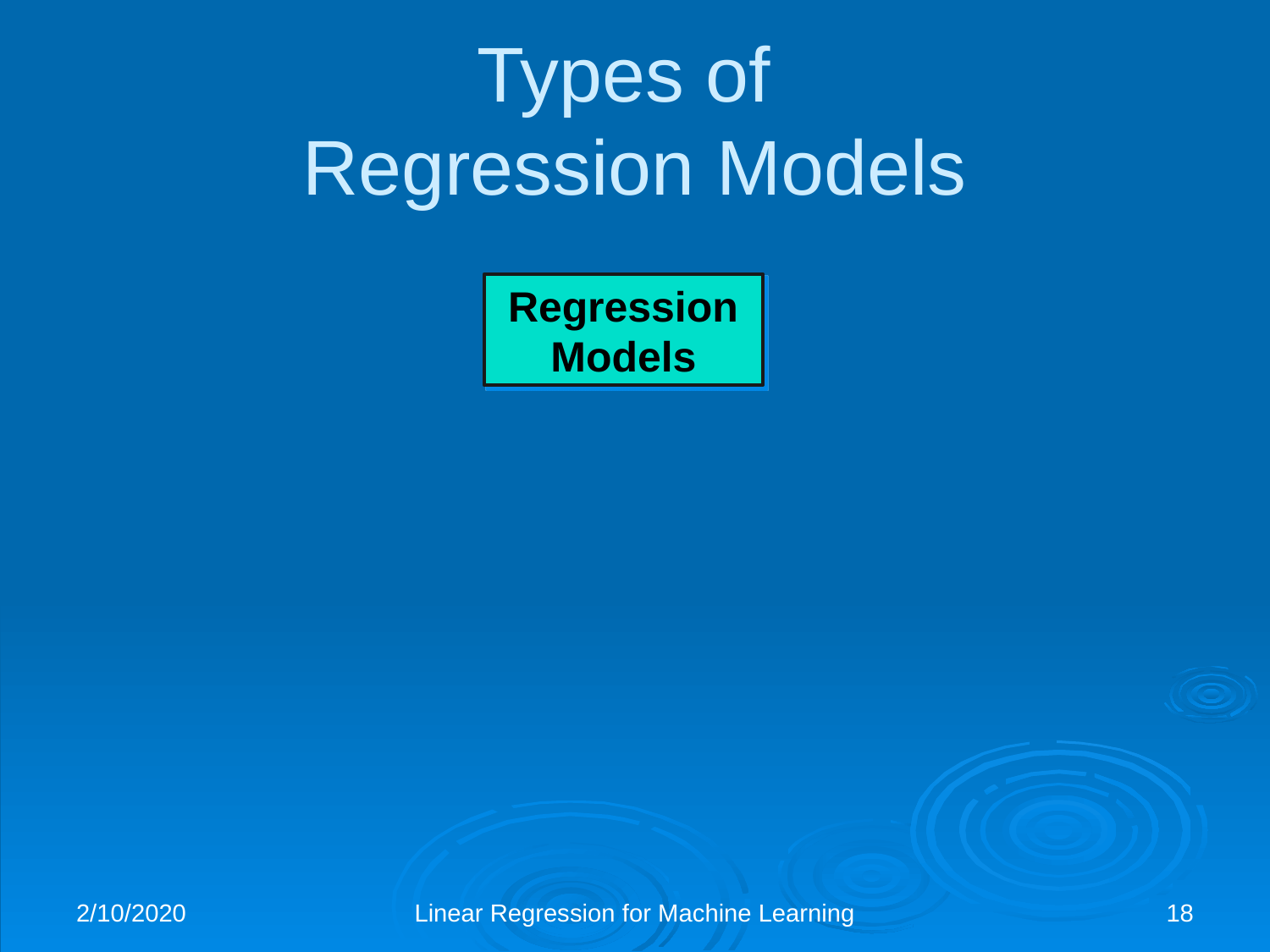

# Types of Regression Models
Regression

Models
2/10/2020
Linear Regression for Machine Learning
18